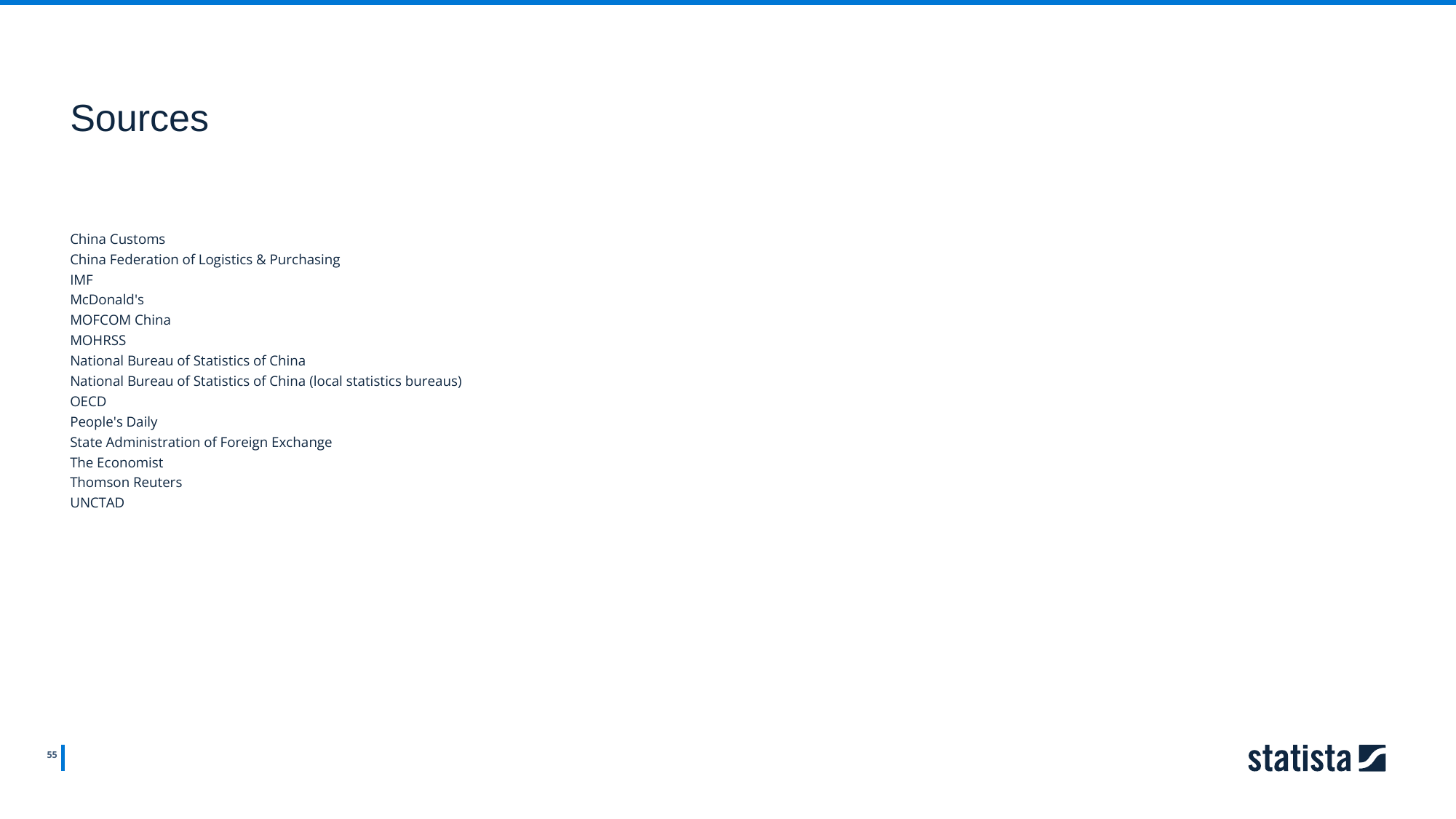

Sources
China Customs
China Federation of Logistics & Purchasing
IMF
McDonald's
MOFCOM China
MOHRSS
National Bureau of Statistics of China
National Bureau of Statistics of China (local statistics bureaus)
OECD
People's Daily
State Administration of Foreign Exchange
The Economist
Thomson Reuters
UNCTAD
55